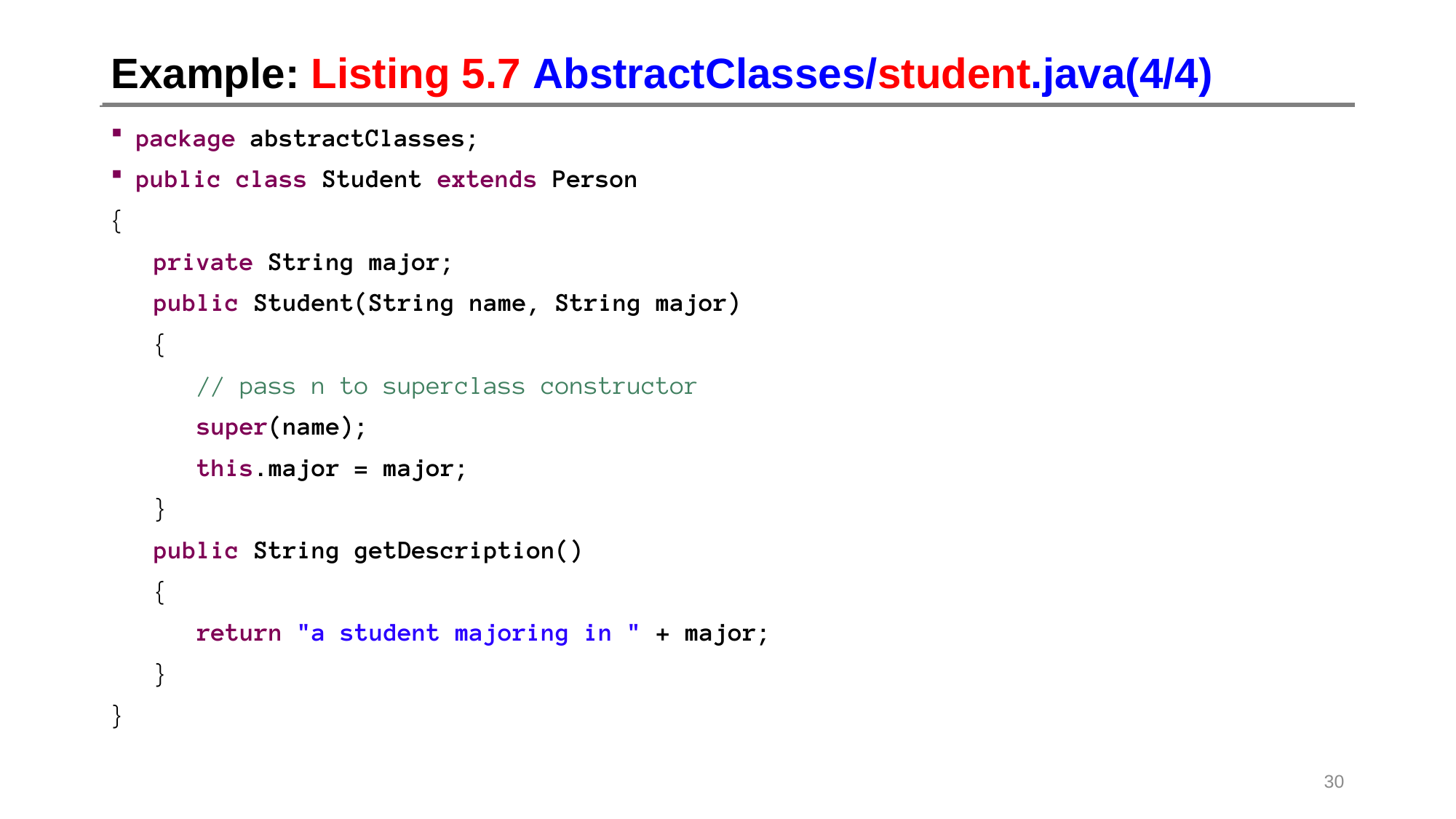

# Example: Listing 5.7 AbstractClasses/student.java(4/4)
package abstractClasses;
public class Student extends Person
{
   private String major;
   public Student(String name, String major)
   {
      // pass n to superclass constructor
      super(name);
      this.major = major;
   }
   public String getDescription()
   {
      return "a student majoring in " + major;
   }
}

30